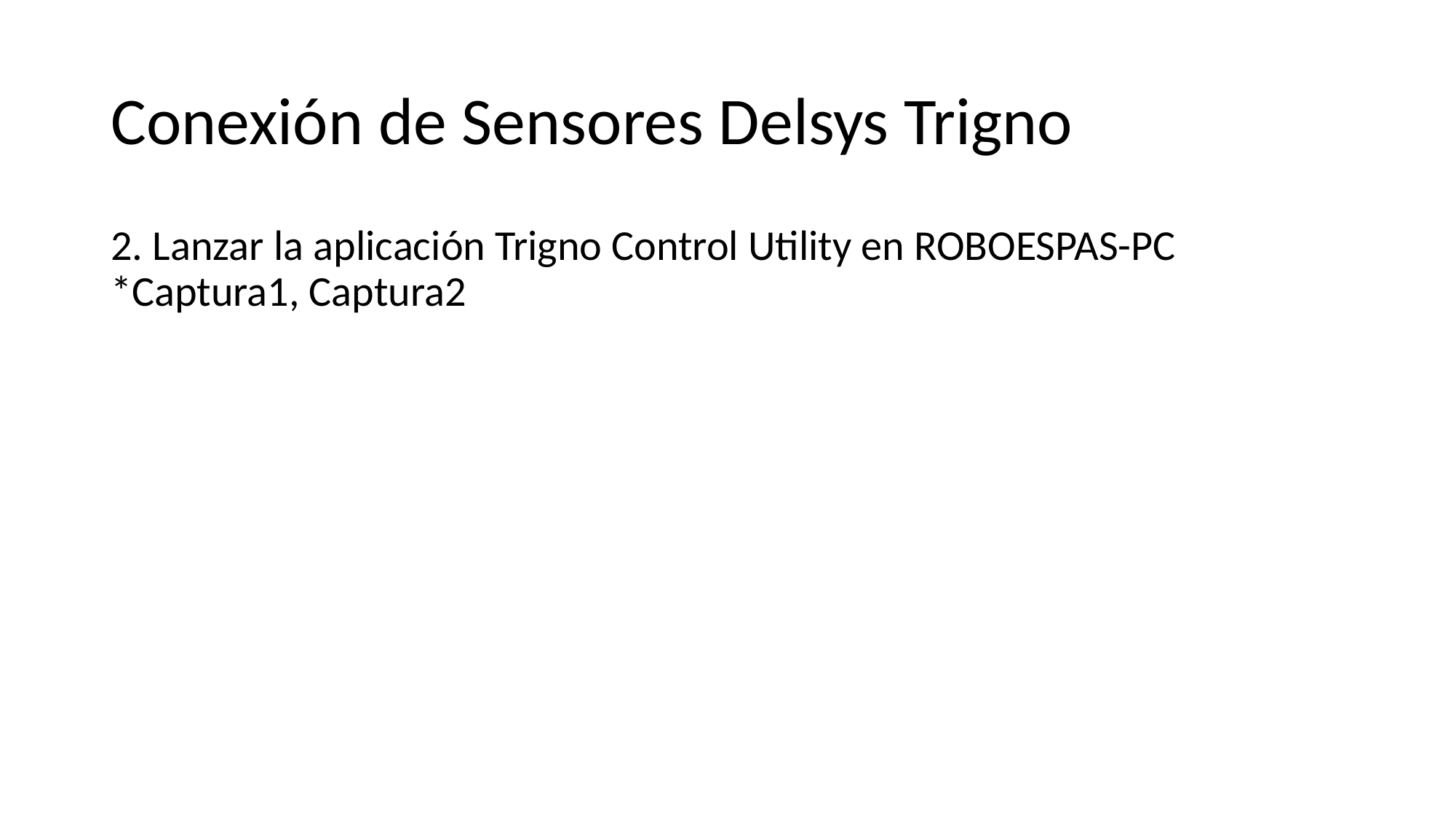

# Conexión de Sensores Delsys Trigno
2. Lanzar la aplicación Trigno Control Utility en ROBOESPAS-PC *Captura1, Captura2